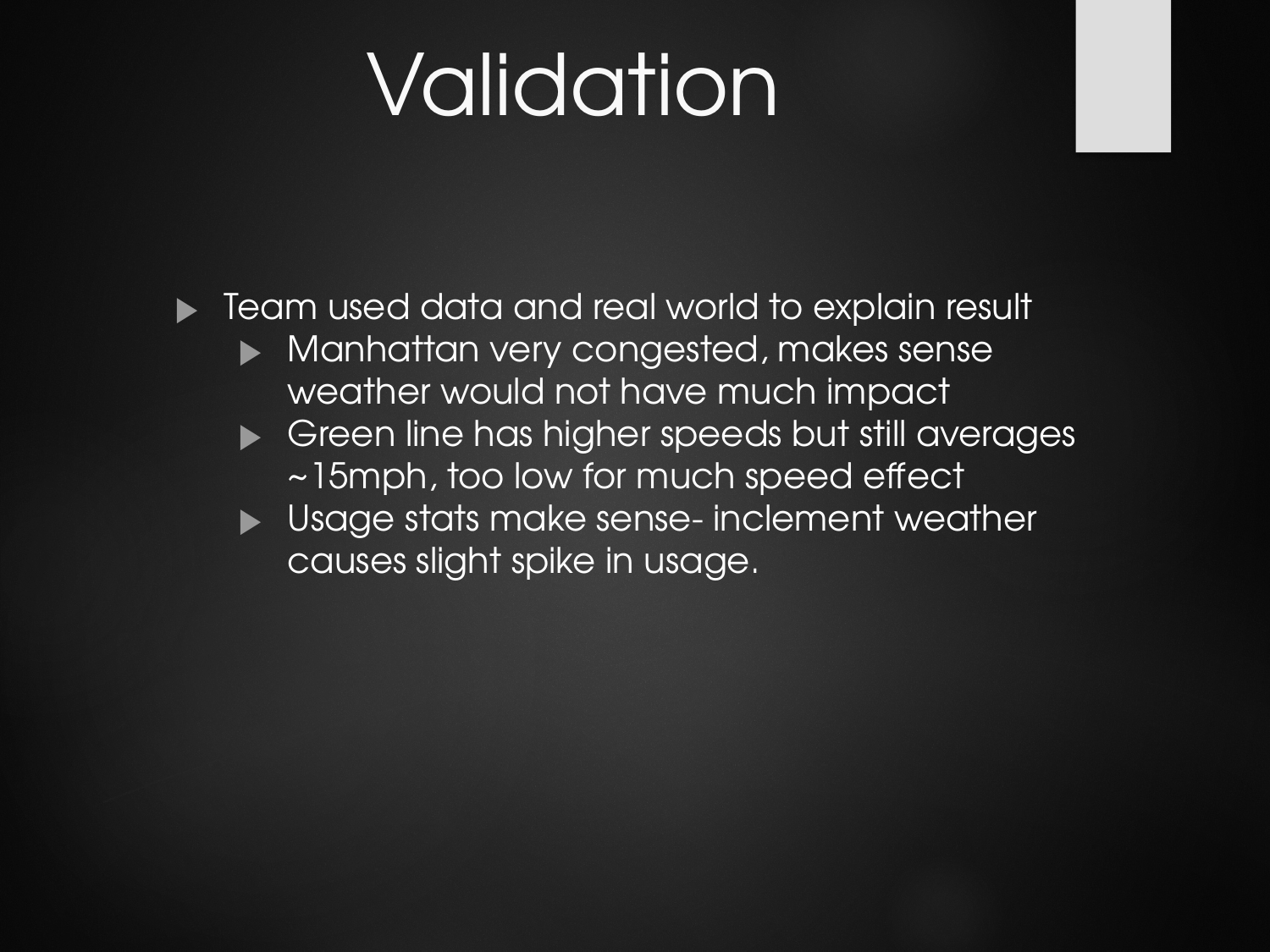

# Validation

Team used data and real world to explain result
Manhattan very congested, makes sense weather would not have much impact
Green line has higher speeds but still averages ~15mph, too low for much speed effect
Usage stats make sense- inclement weather causes slight spike in usage.